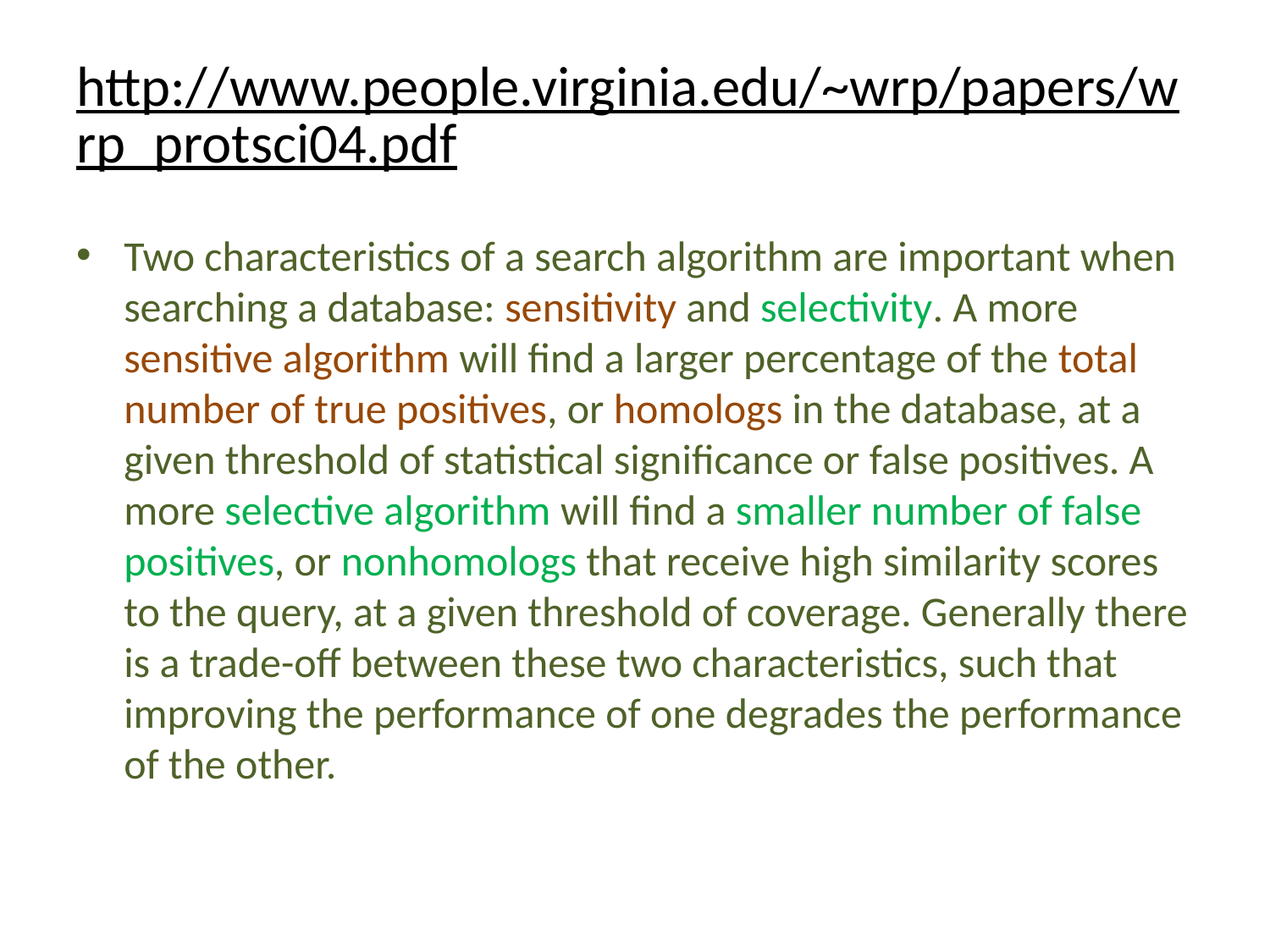

# http://www.people.virginia.edu/~wrp/papers/wrp_protsci04.pdf
Two characteristics of a search algorithm are important when searching a database: sensitivity and selectivity. A more sensitive algorithm will find a larger percentage of the total number of true positives, or homologs in the database, at a given threshold of statistical significance or false positives. A more selective algorithm will find a smaller number of false positives, or nonhomologs that receive high similarity scores to the query, at a given threshold of coverage. Generally there is a trade-off between these two characteristics, such that improving the performance of one degrades the performance of the other.